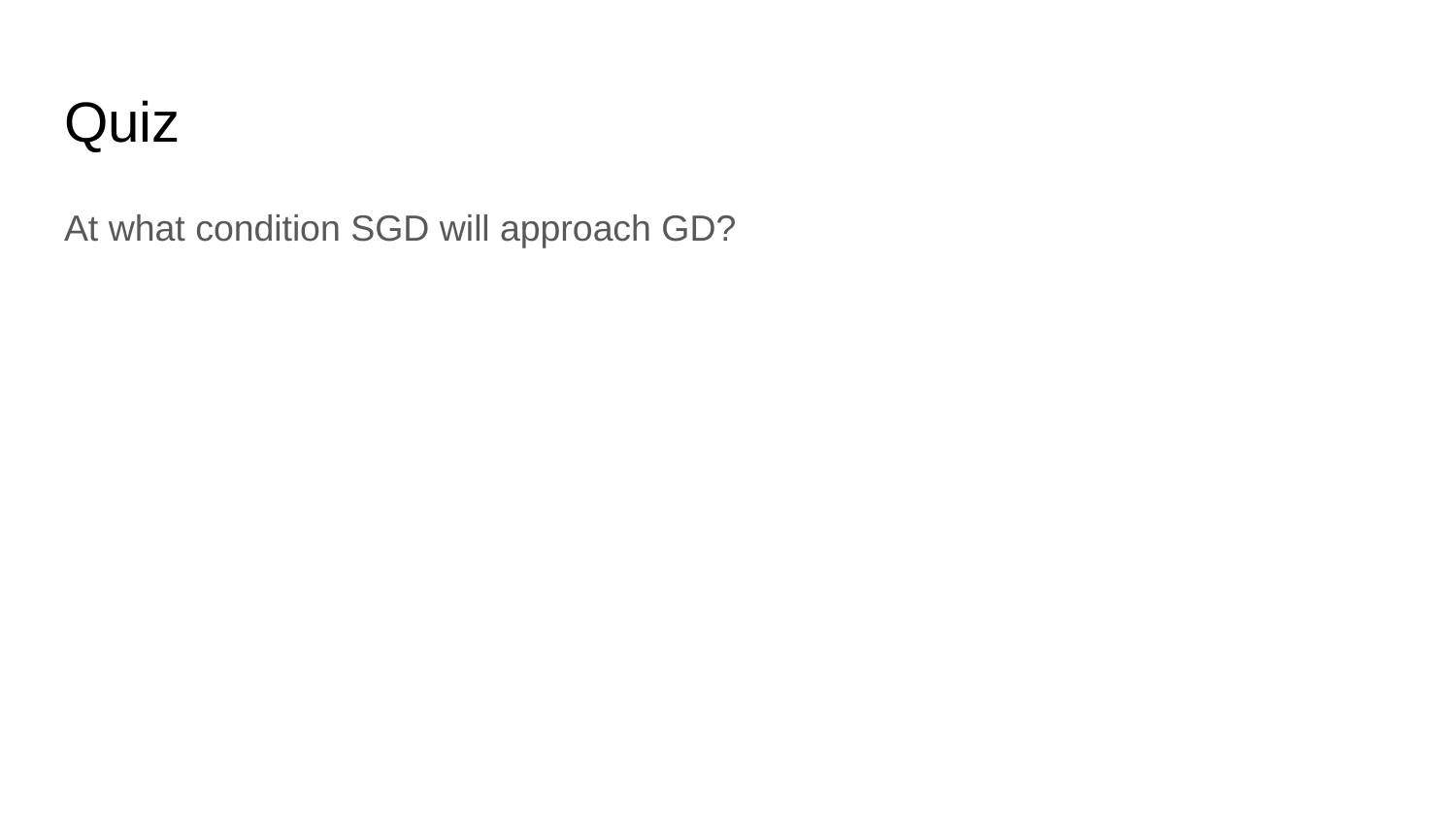

# Quiz
At what condition SGD will approach GD?